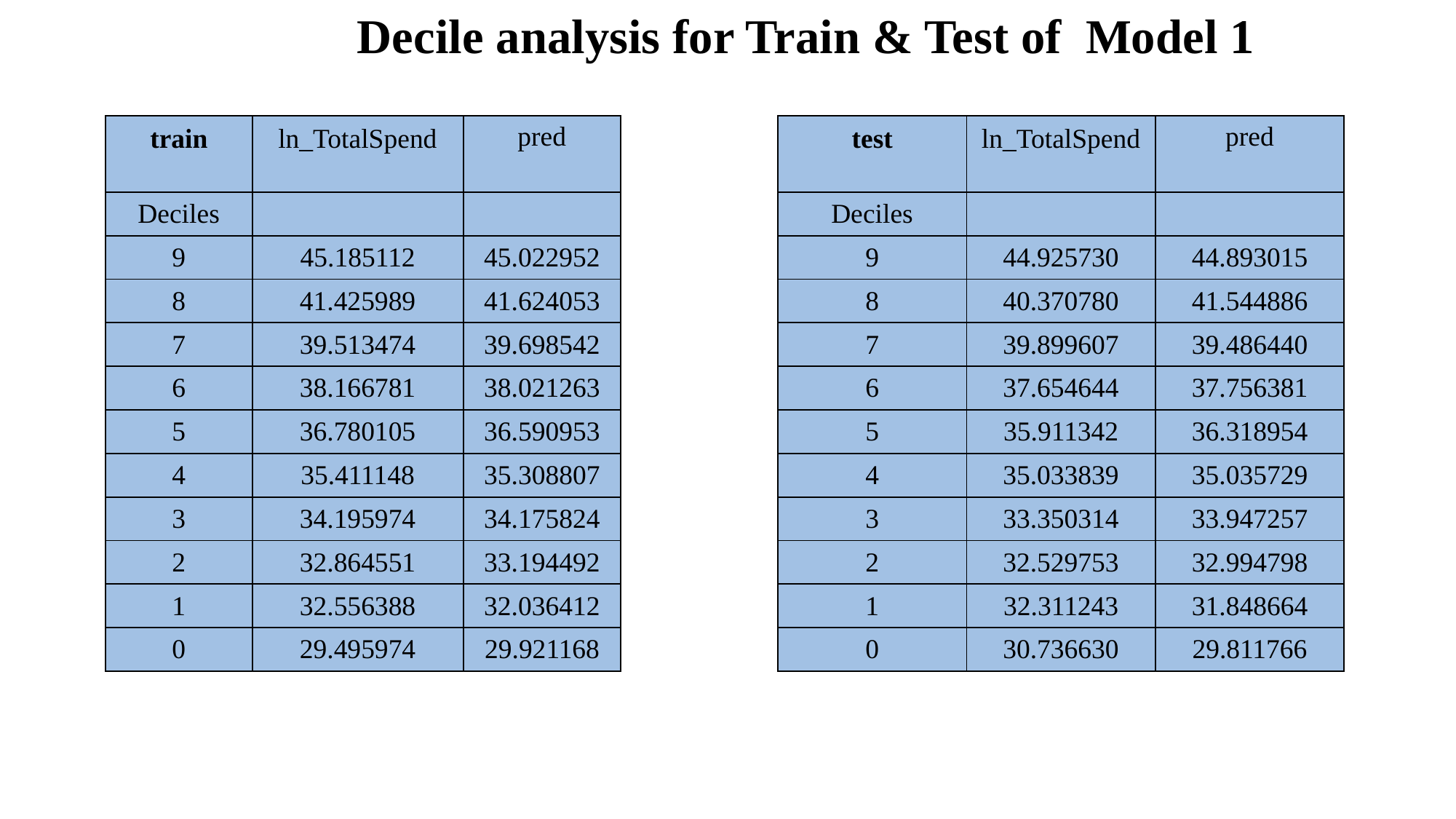

Decile analysis for Train & Test of  Model 1
| train | ln\_TotalSpend | pred |
| --- | --- | --- |
| Deciles |  |  |
| 9 | 45.185112 | 45.022952 |
| 8 | 41.425989 | 41.624053 |
| 7 | 39.513474 | 39.698542 |
| 6 | 38.166781 | 38.021263 |
| 5 | 36.780105 | 36.590953 |
| 4 | 35.411148 | 35.308807 |
| 3 | 34.195974 | 34.175824 |
| 2 | 32.864551 | 33.194492 |
| 1 | 32.556388 | 32.036412 |
| 0 | 29.495974 | 29.921168 |
| test | ln\_TotalSpend | pred |
| --- | --- | --- |
| Deciles |  |  |
| 9 | 44.925730 | 44.893015 |
| 8 | 40.370780 | 41.544886 |
| 7 | 39.899607 | 39.486440 |
| 6 | 37.654644 | 37.756381 |
| 5 | 35.911342 | 36.318954 |
| 4 | 35.033839 | 35.035729 |
| 3 | 33.350314 | 33.947257 |
| 2 | 32.529753 | 32.994798 |
| 1 | 32.311243 | 31.848664 |
| 0 | 30.736630 | 29.811766 |